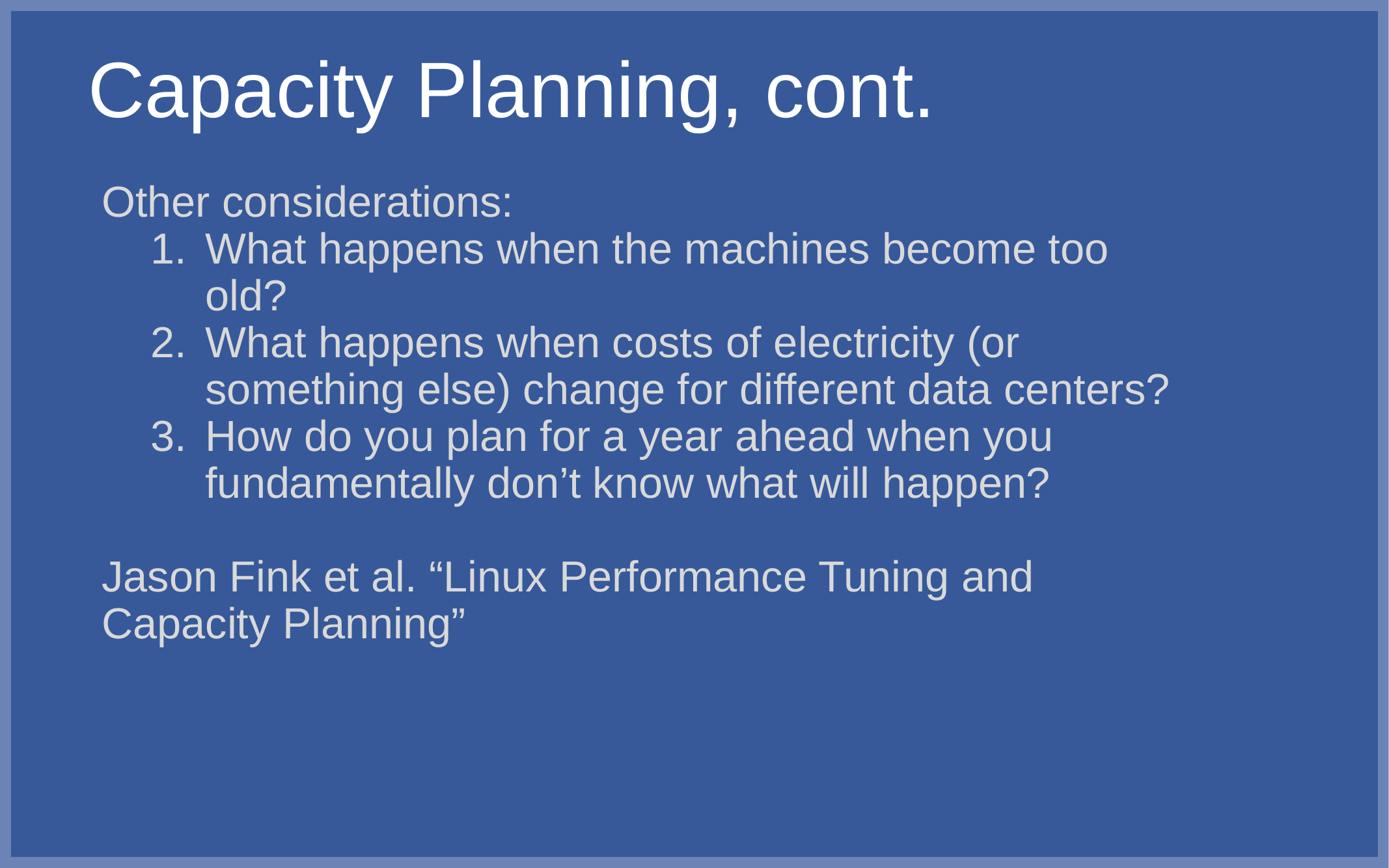

# Capacity Planning, cont.
Other considerations:
What happens when the machines become too old?
What happens when costs of electricity (or something else) change for different data centers?
How do you plan for a year ahead when you fundamentally don’t know what will happen?

Jason Fink et al. “Linux Performance Tuning and Capacity Planning”